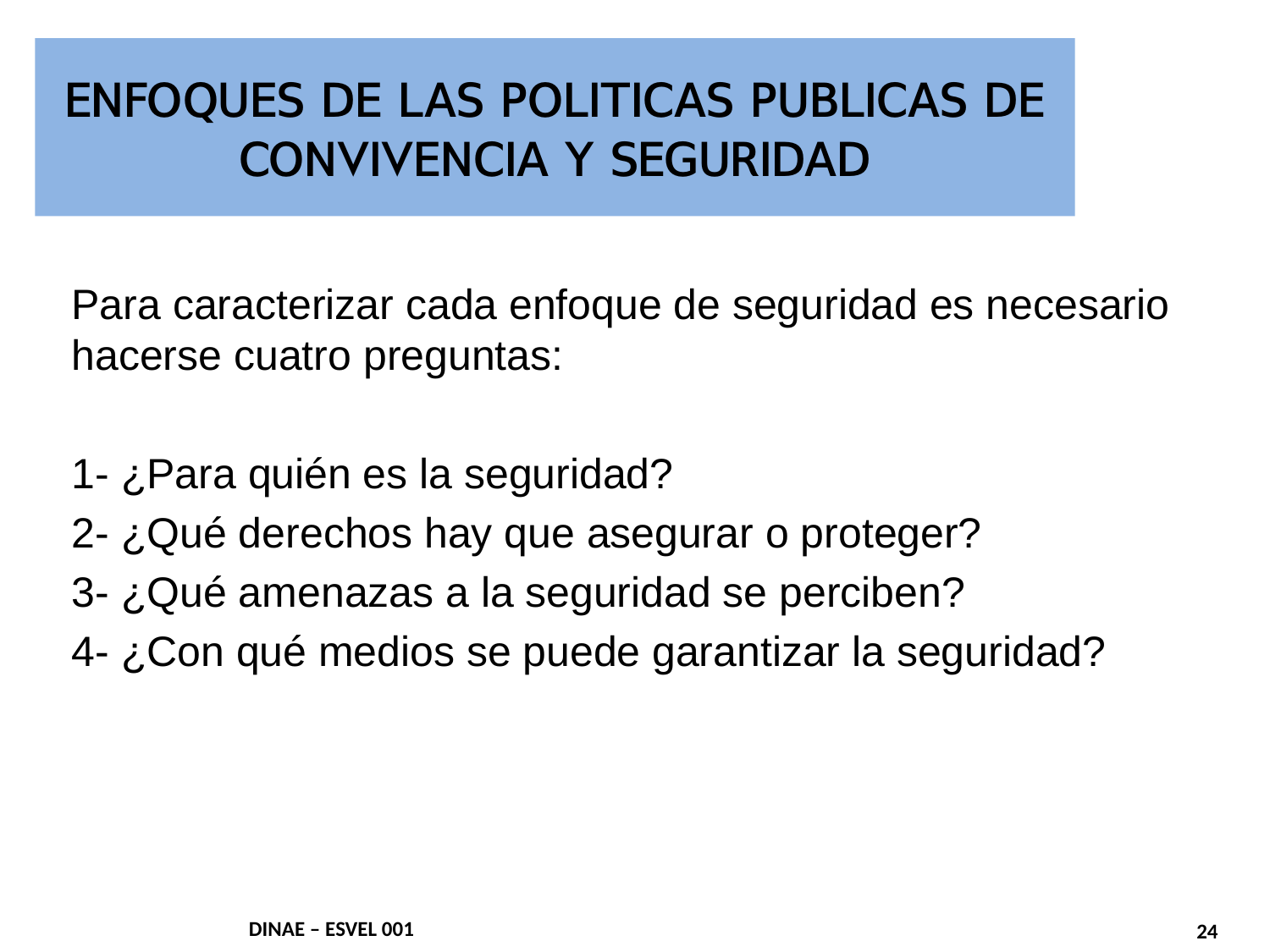

# ENFOQUES DE LAS POLITICAS PUBLICAS DE CONVIVENCIA Y SEGURIDAD
Para caracterizar cada enfoque de seguridad es necesario hacerse cuatro preguntas:

1- ¿Para quién es la seguridad?
2- ¿Qué derechos hay que asegurar o proteger?
3- ¿Qué amenazas a la seguridad se perciben?
4- ¿Con qué medios se puede garantizar la seguridad?